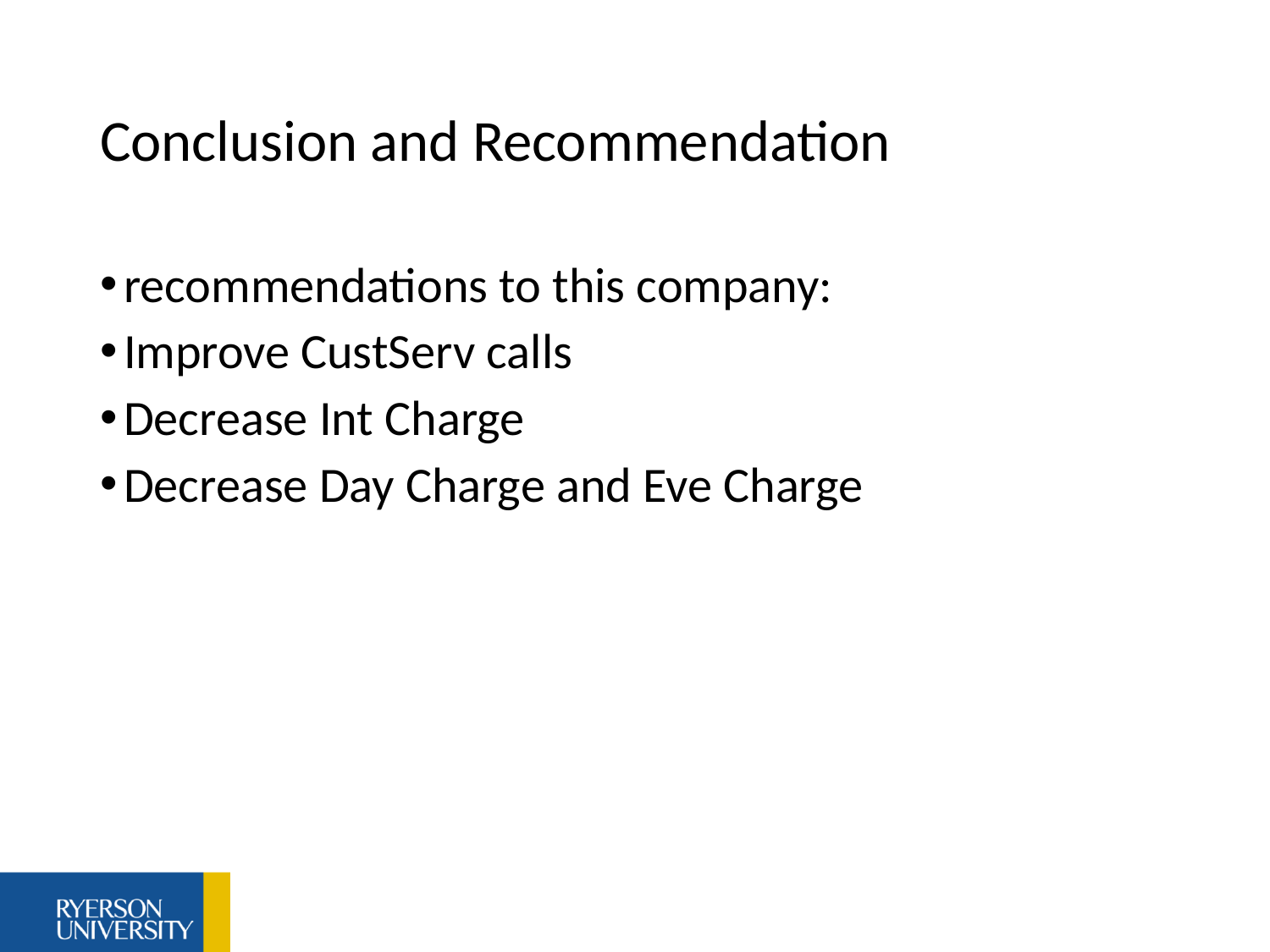

# Conclusion and Recommendation
recommendations to this company:
Improve CustServ calls
Decrease Int Charge
Decrease Day Charge and Eve Charge